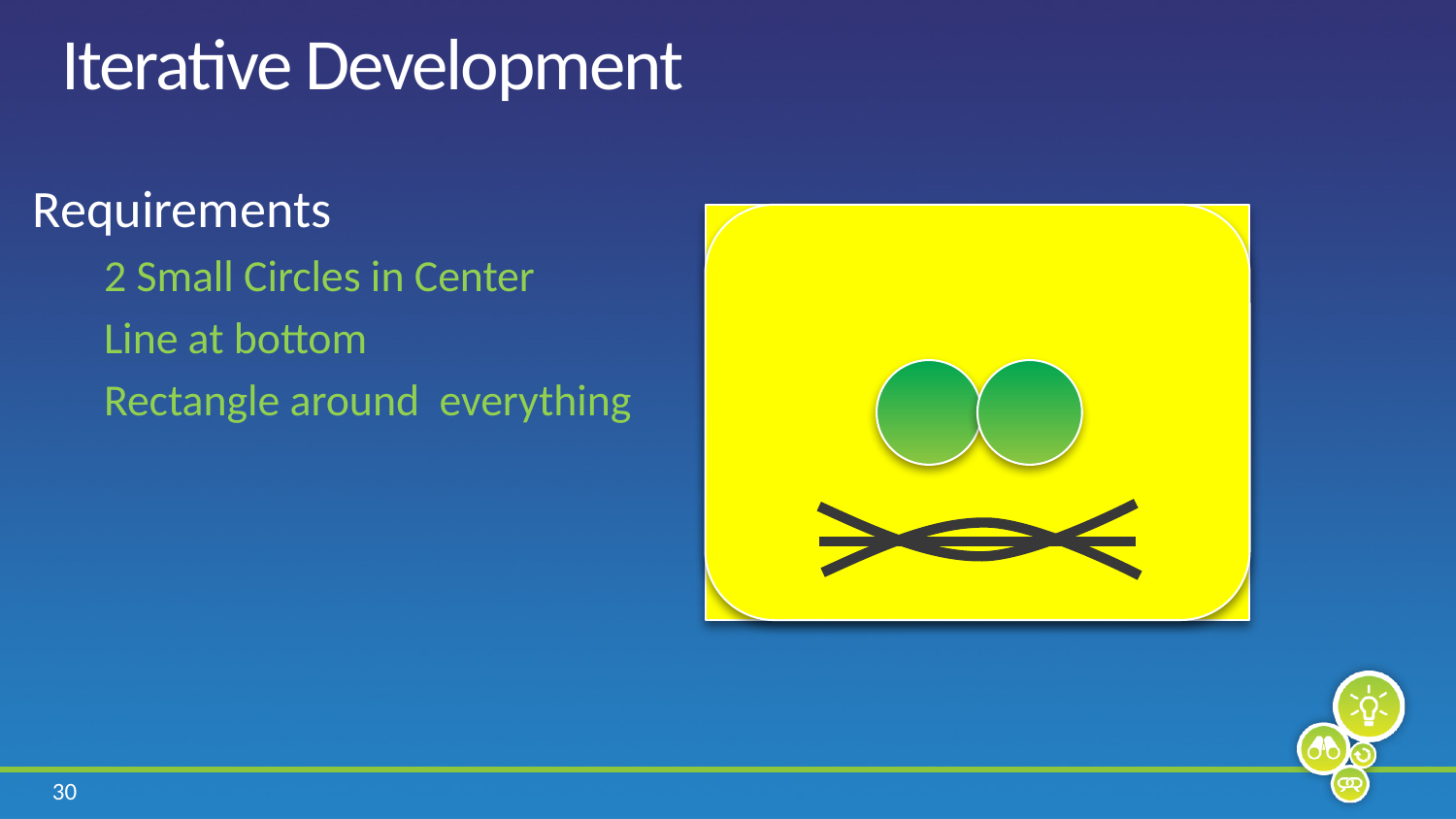

# Iterative Development
Requirements
2 Small Circles in Center
Line at bottom
Rectangle around  everything